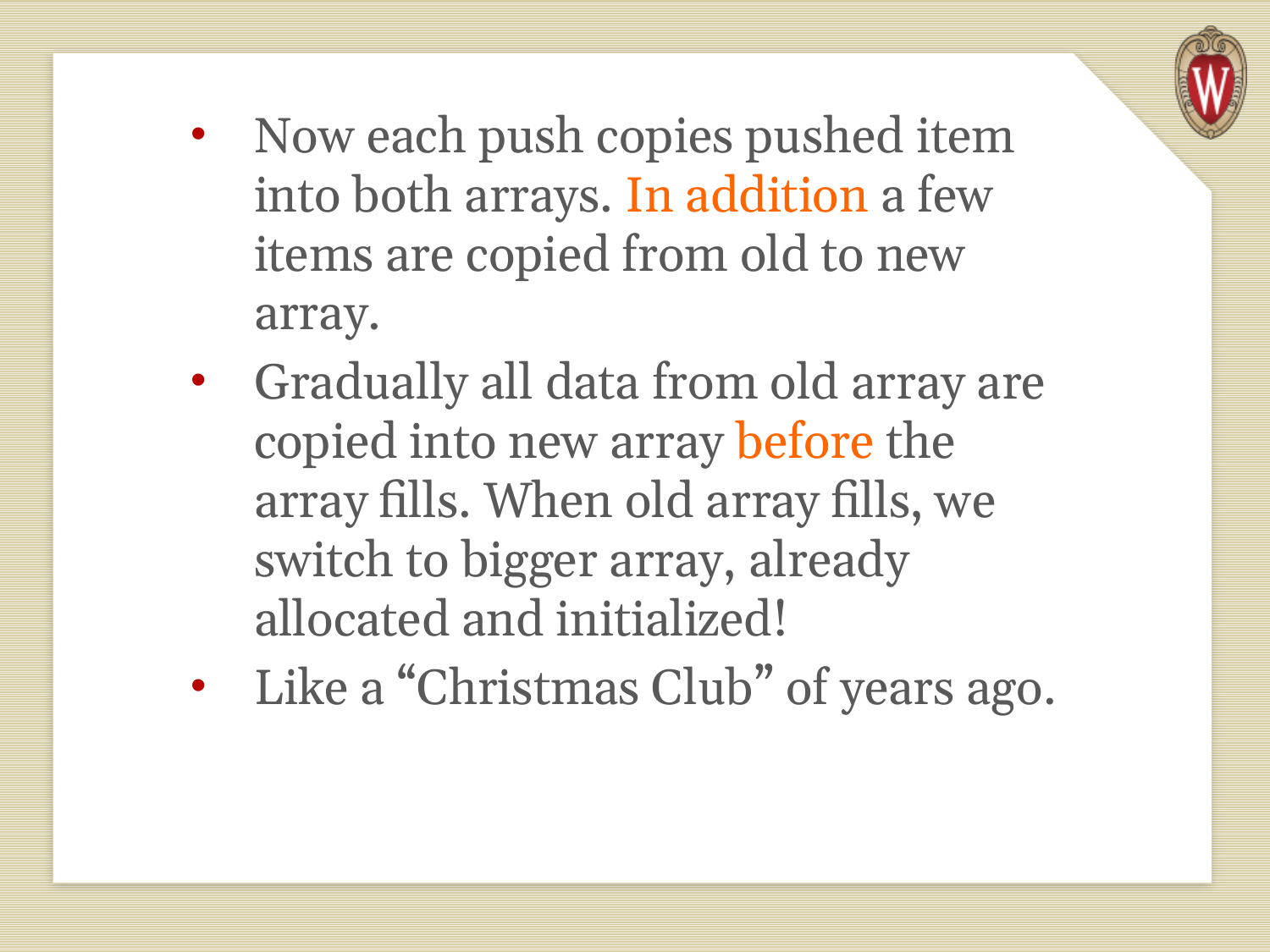

Now each push copies pushed item into both arrays. In addition a few items are copied from old to new array.
Gradually all data from old array are copied into new array before the array fills. When old array fills, we switch to bigger array, already allocated and initialized!
Like a “Christmas Club” of years ago.